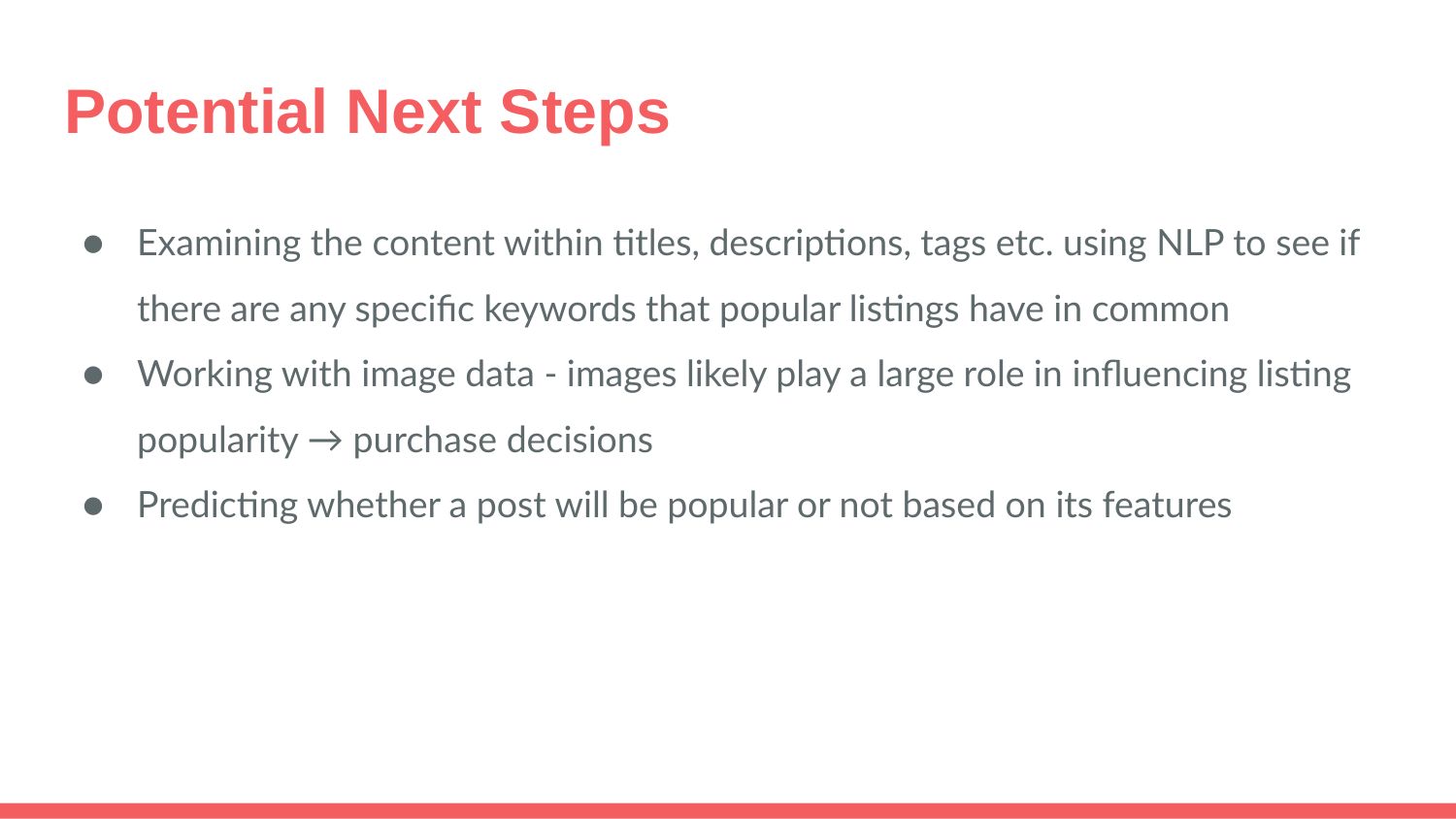

# Potential Next Steps
Examining the content within titles, descriptions, tags etc. using NLP to see if there are any specific keywords that popular listings have in common
Working with image data - images likely play a large role in influencing listing popularity → purchase decisions
Predicting whether a post will be popular or not based on its features